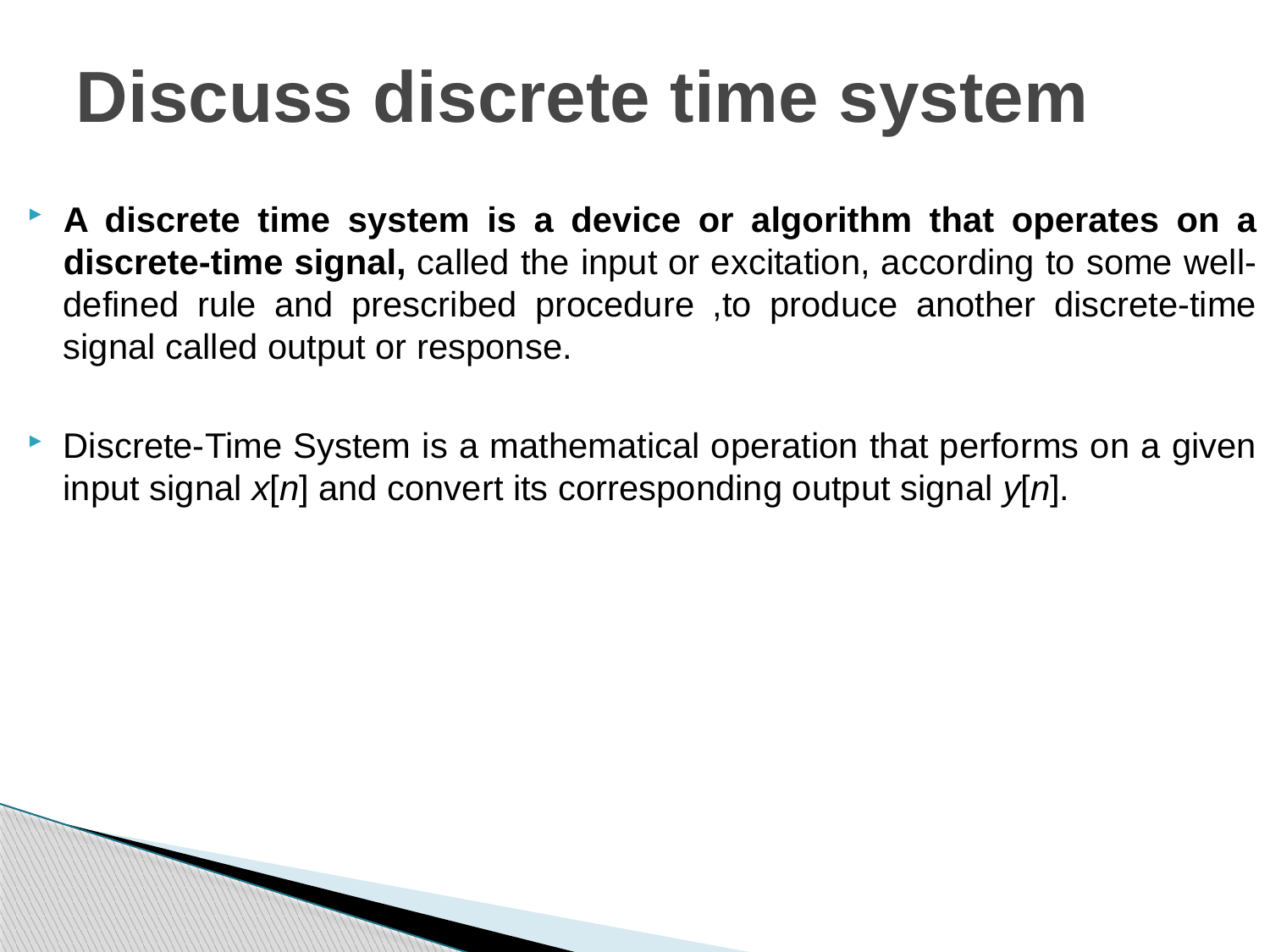

# Discuss discrete time system
A discrete time system is a device or algorithm that operates on a discrete-time signal, called the input or excitation, according to some well-defined rule and prescribed procedure ,to produce another discrete-time signal called output or response.

Discrete-Time System is a mathematical operation that performs on a given input signal x[n] and convert its corresponding output signal y[n].